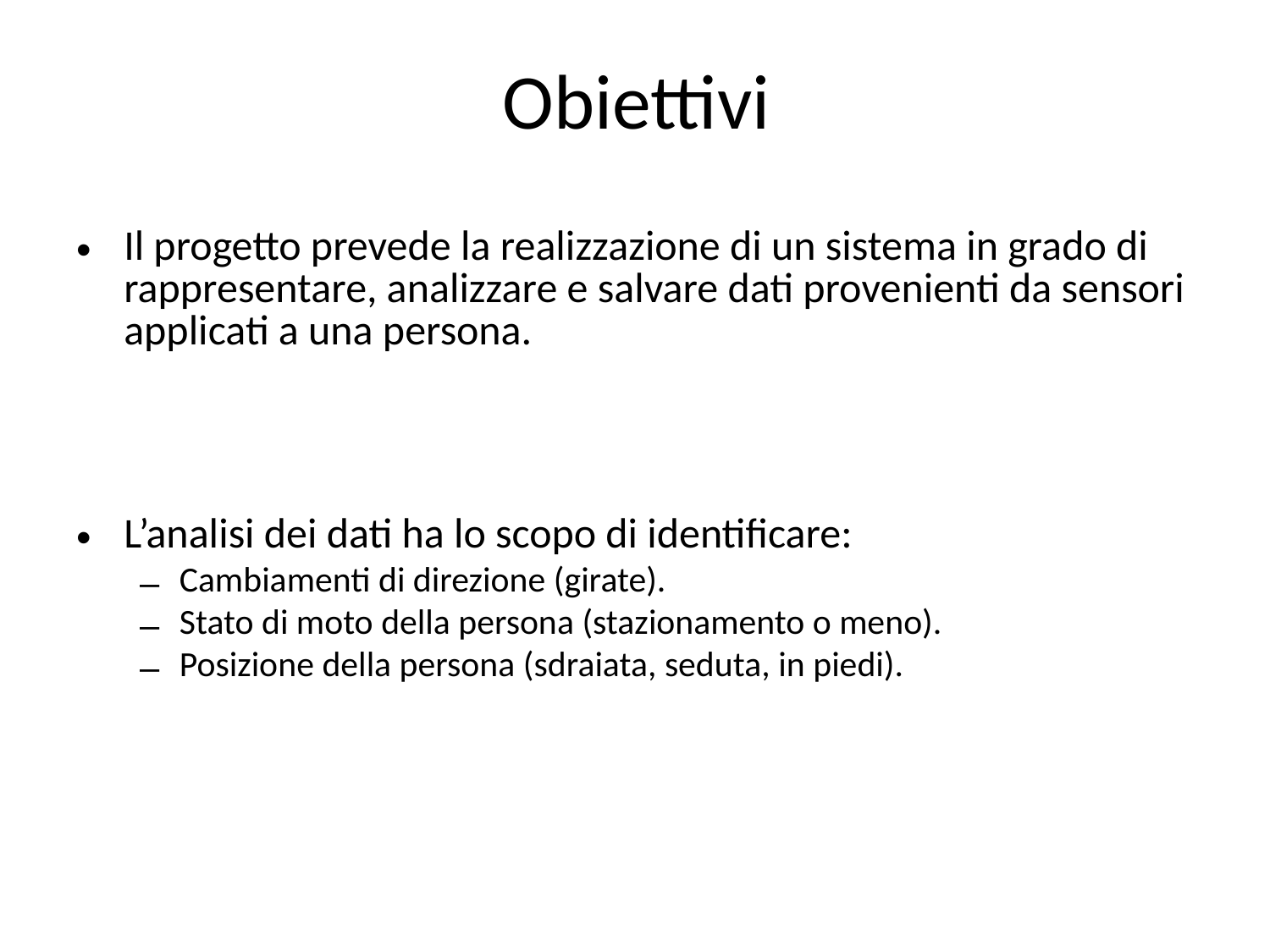

# Obiettivi
Il progetto prevede la realizzazione di un sistema in grado di rappresentare, analizzare e salvare dati provenienti da sensori applicati a una persona.

L’analisi dei dati ha lo scopo di identificare:
Cambiamenti di direzione (girate).
Stato di moto della persona (stazionamento o meno).
Posizione della persona (sdraiata, seduta, in piedi).